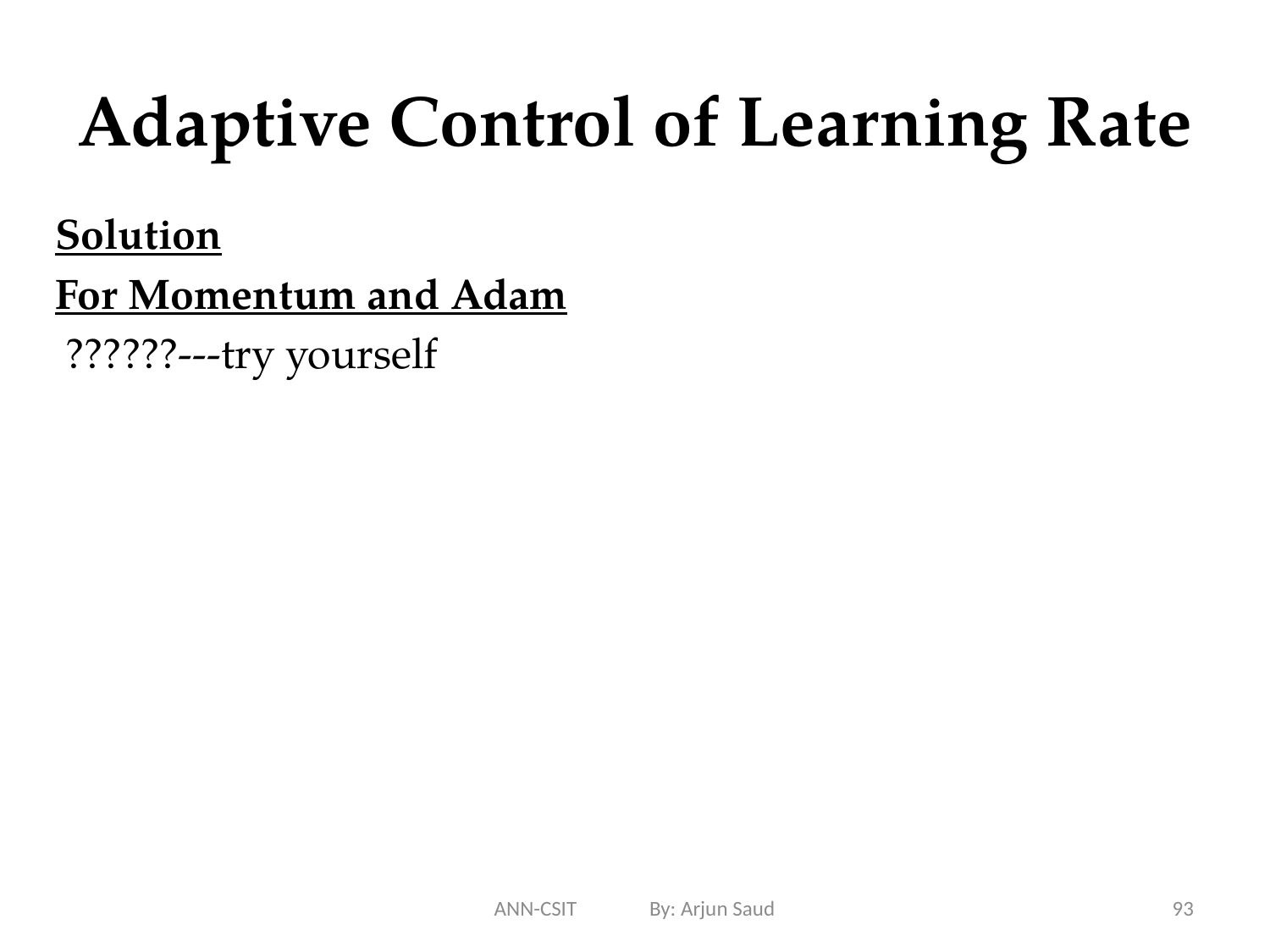

# Adaptive Control of Learning Rate
Solution
For Momentum and Adam
 ??????---try yourself

ANN-CSIT               By: Arjun Saud
93